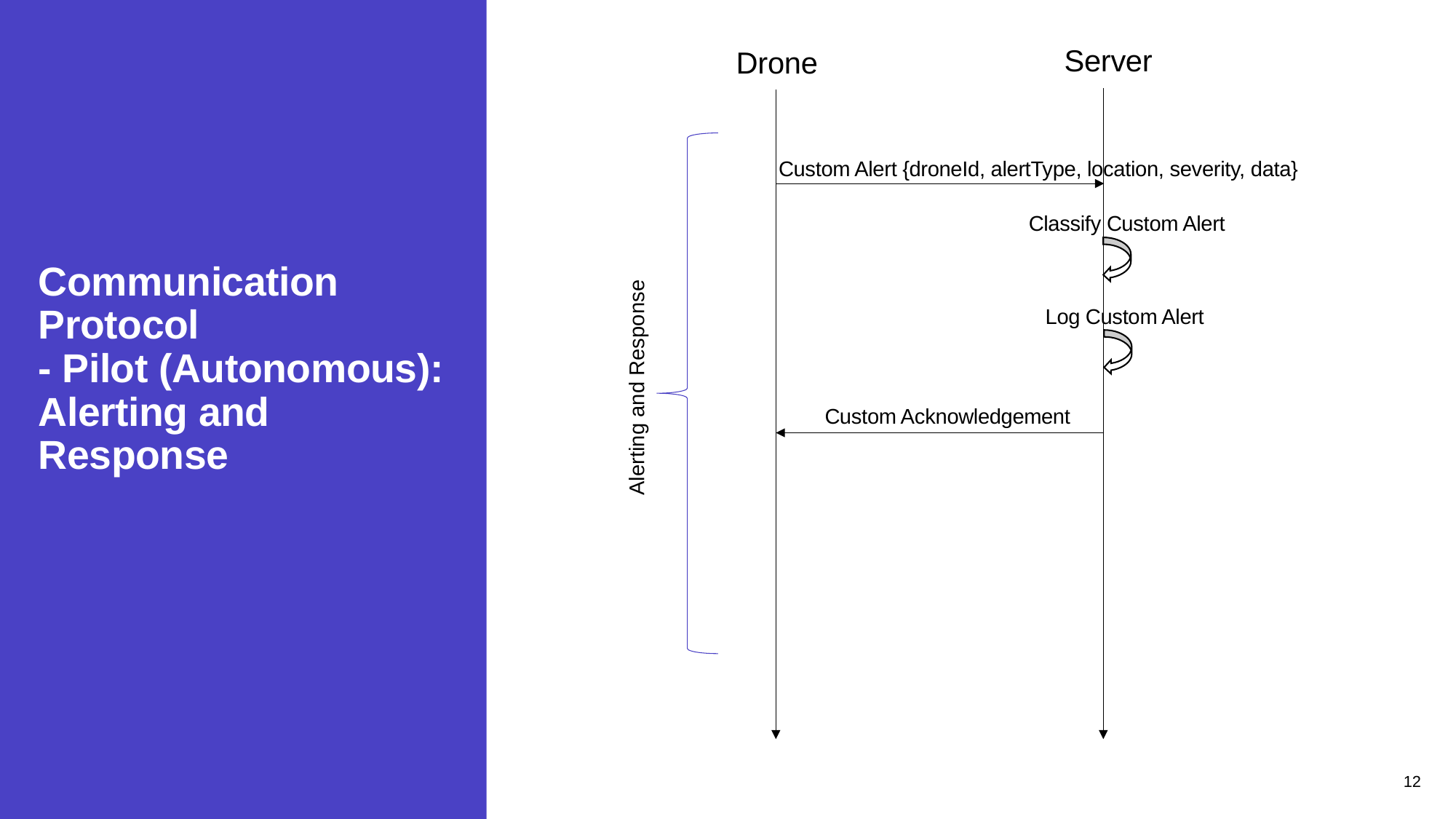

Server
Drone

 Custom Alert {droneId, alertType, location, severity, data}
Classify Custom Alert

# Communication Protocol - Pilot (Autonomous): Alerting and Response
Log Custom Alert

Alerting and Response
Custom Acknowledgement
12